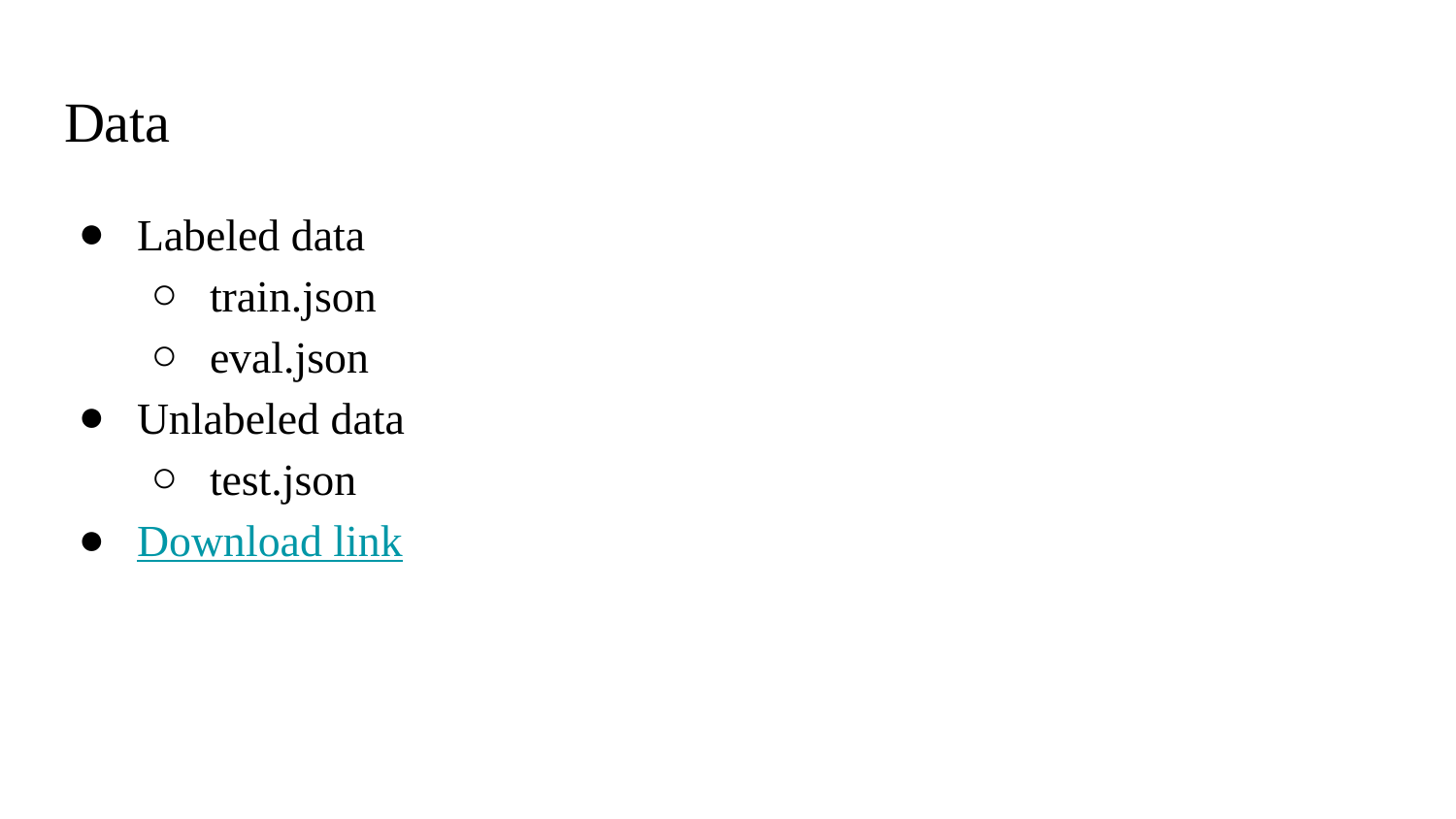

# Data
Labeled data
train.json
eval.json
Unlabeled data
test.json
Download link